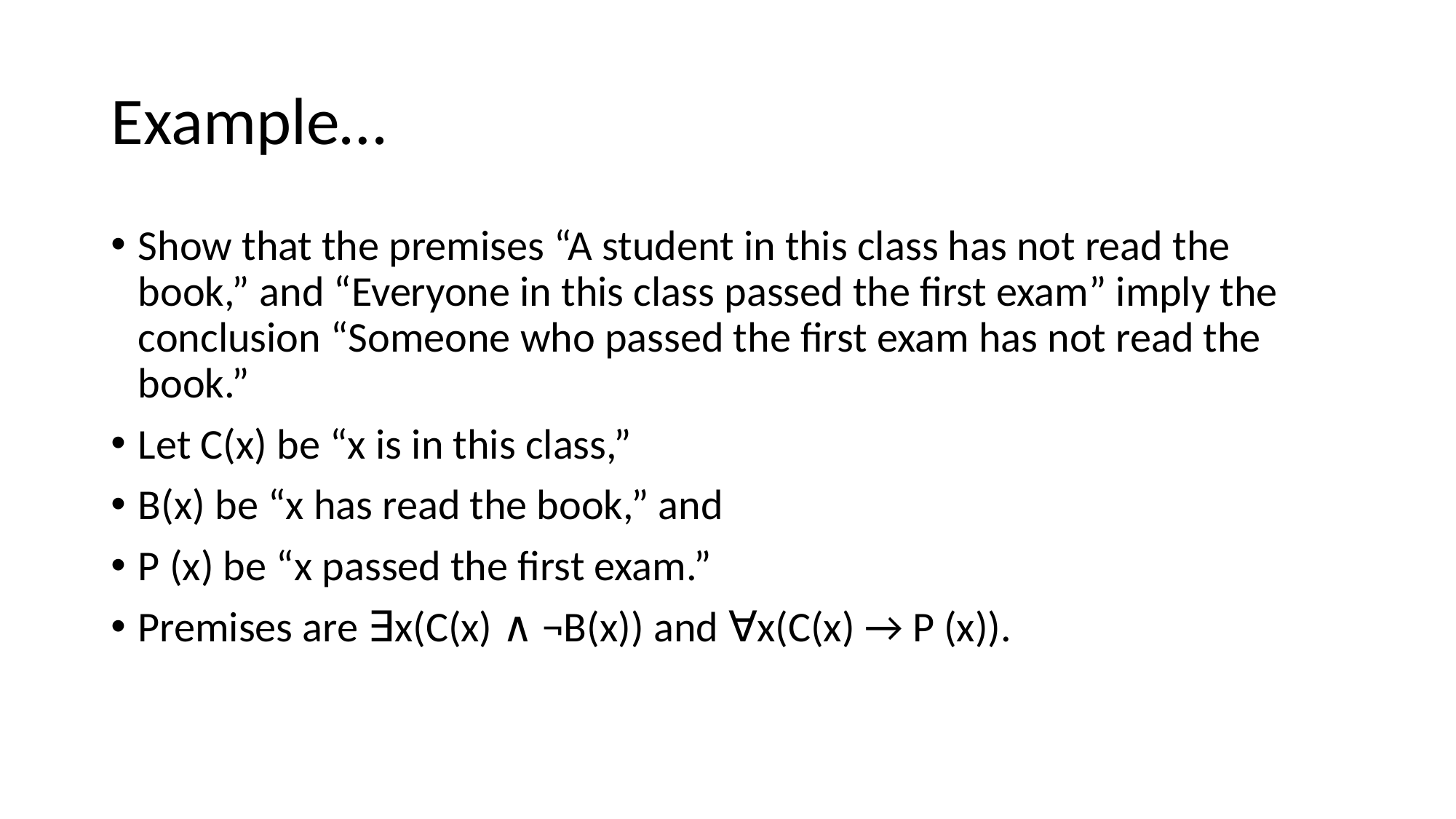

# Example…
Show that the premises “A student in this class has not read the book,” and “Everyone in this class passed the first exam” imply the conclusion “Someone who passed the first exam has not read the book.”
Let C(x) be “x is in this class,”
B(x) be “x has read the book,” and
P (x) be “x passed the first exam.”
Premises are ∃x(C(x) ∧ ¬B(x)) and ∀x(C(x) → P (x)).